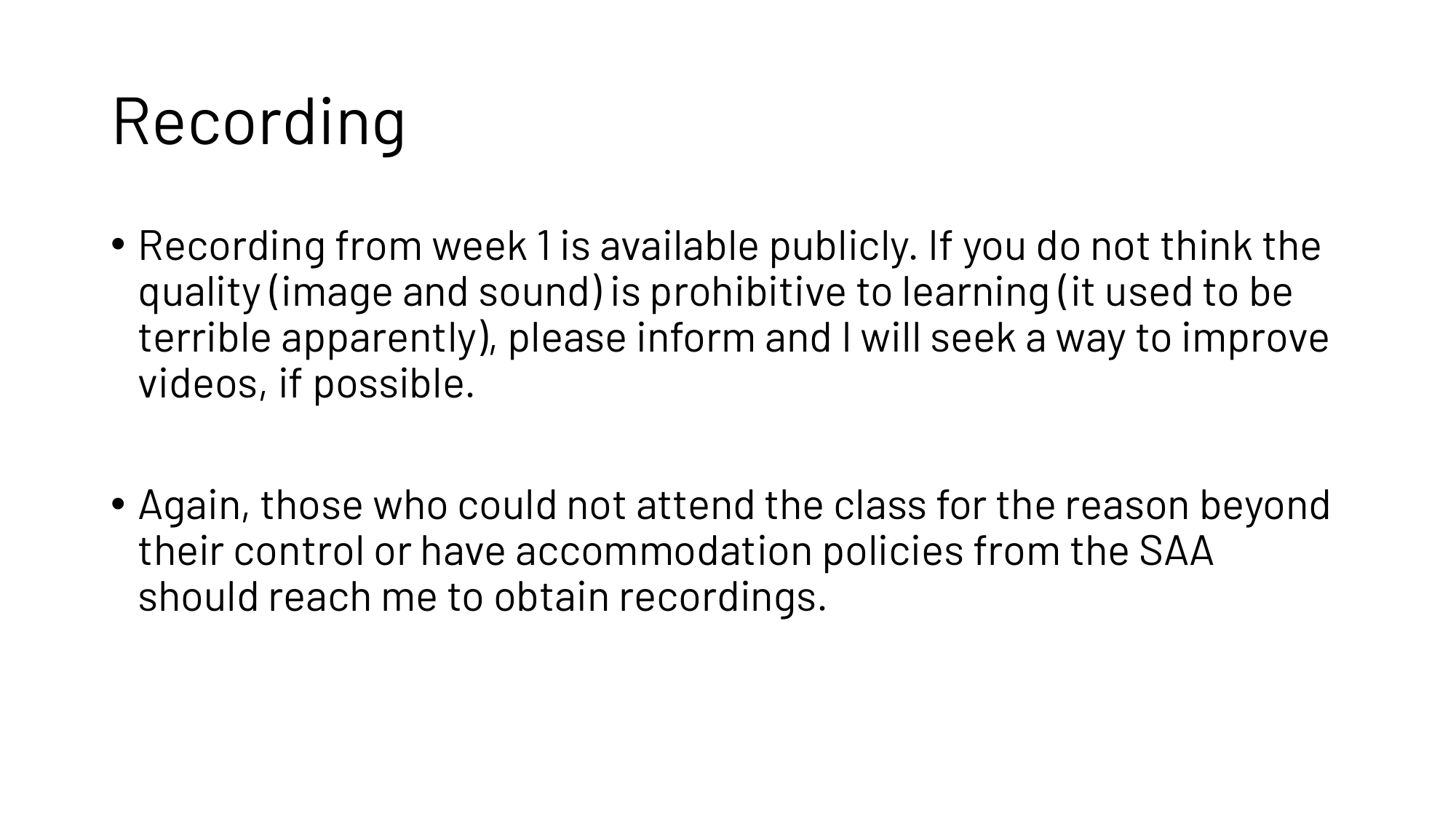

# Recording
Recording from week 1 is available publicly. If you do not think the quality (image and sound) is prohibitive to learning (it used to be terrible apparently), please inform and I will seek a way to improve videos, if possible.

Again, those who could not attend the class for the reason beyond their control or have accommodation policies from the SAA should reach me to obtain recordings.